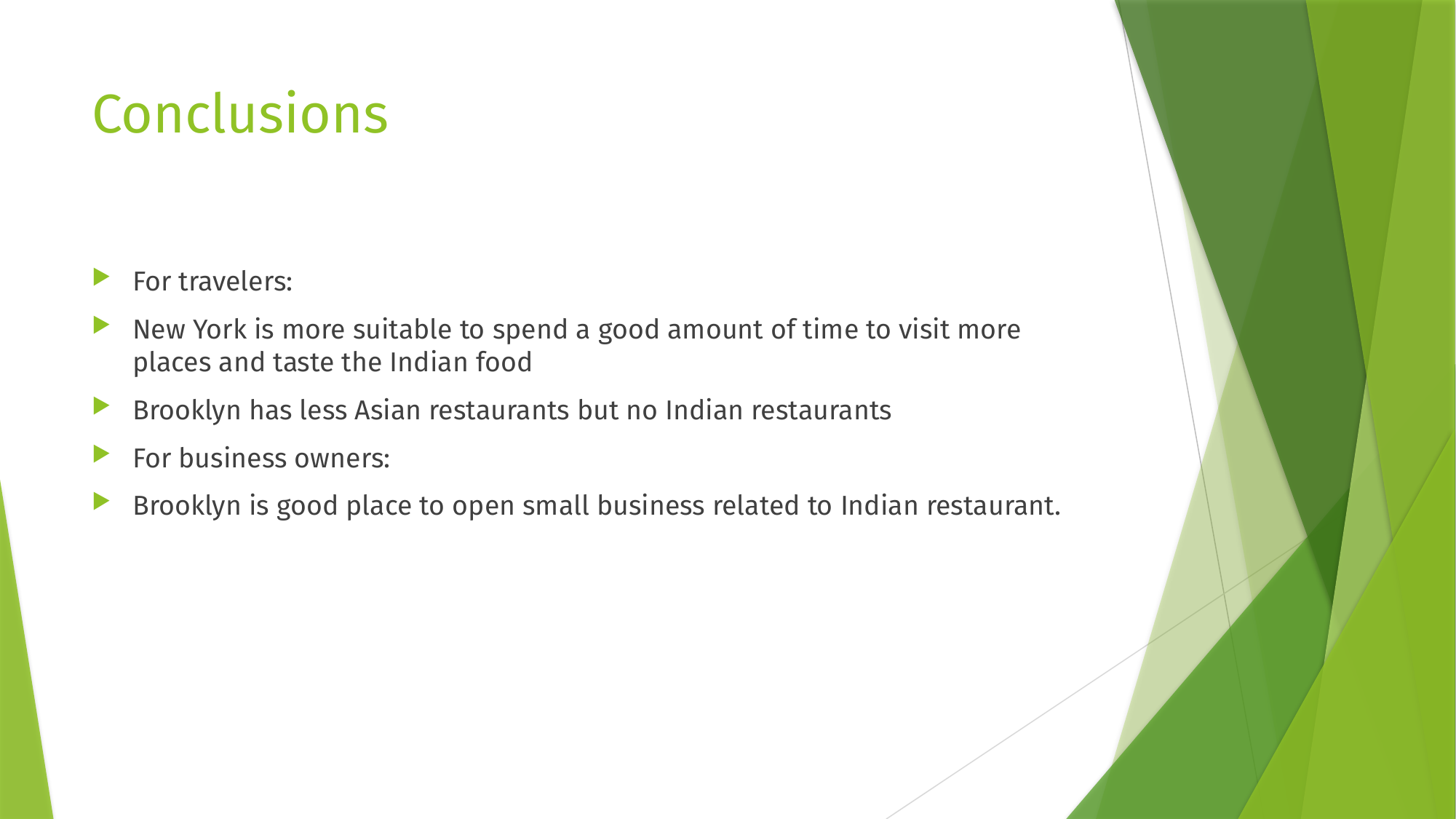

# Conclusions
For travelers:
New York is more suitable to spend a good amount of time to visit more places and taste the Indian food
Brooklyn has less Asian restaurants but no Indian restaurants
For business owners:
Brooklyn is good place to open small business related to Indian restaurant.